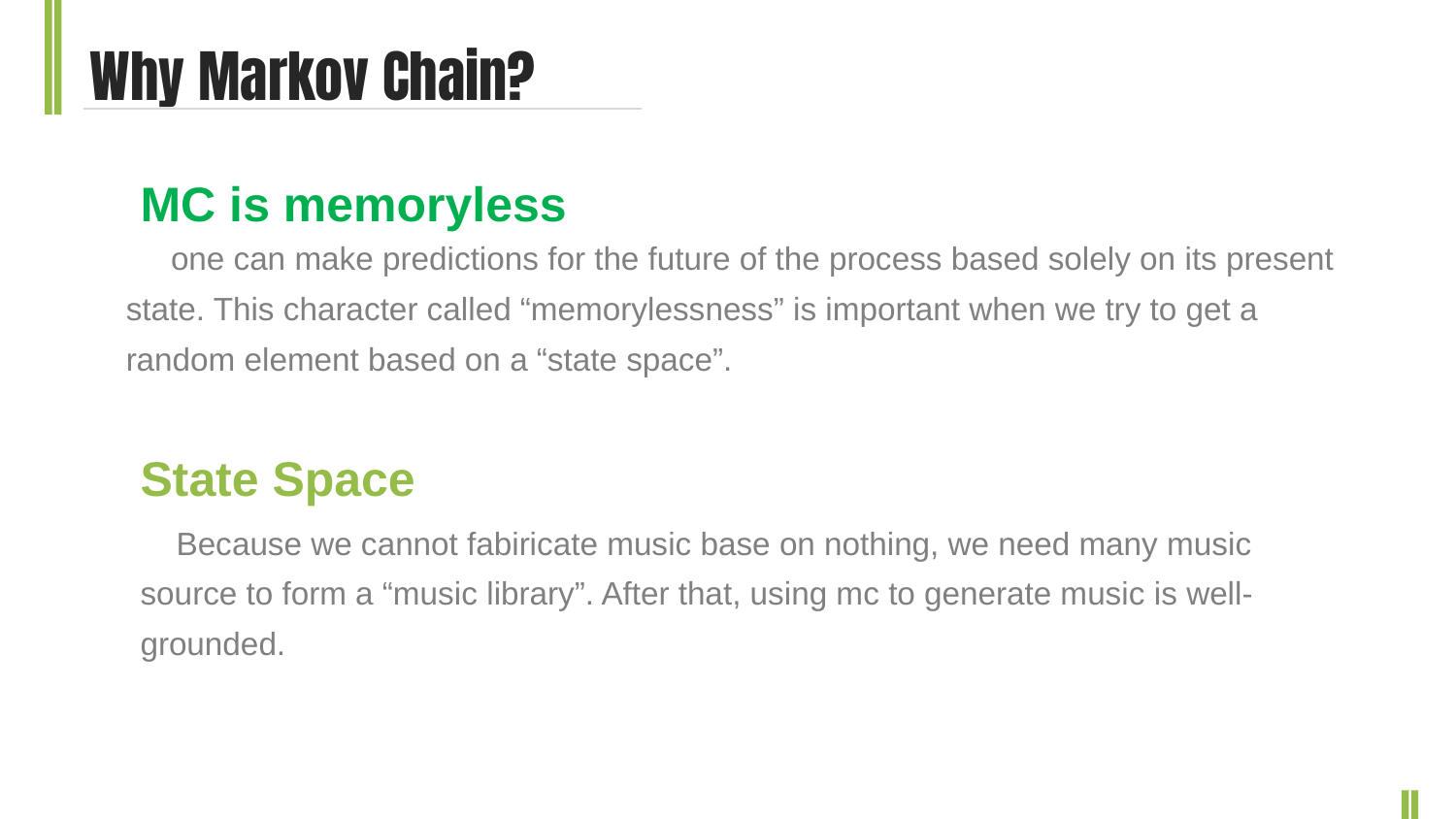

Why Markov Chain?
MC is memoryless
     one can make predictions for the future of the process based solely on its present state. This character called “memorylessness” is important when we try to get a random element based on a “state space”.
State Space
    Because we cannot fabiricate music base on nothing, we need many music source to form a “music library”. After that, using mc to generate music is well-grounded.